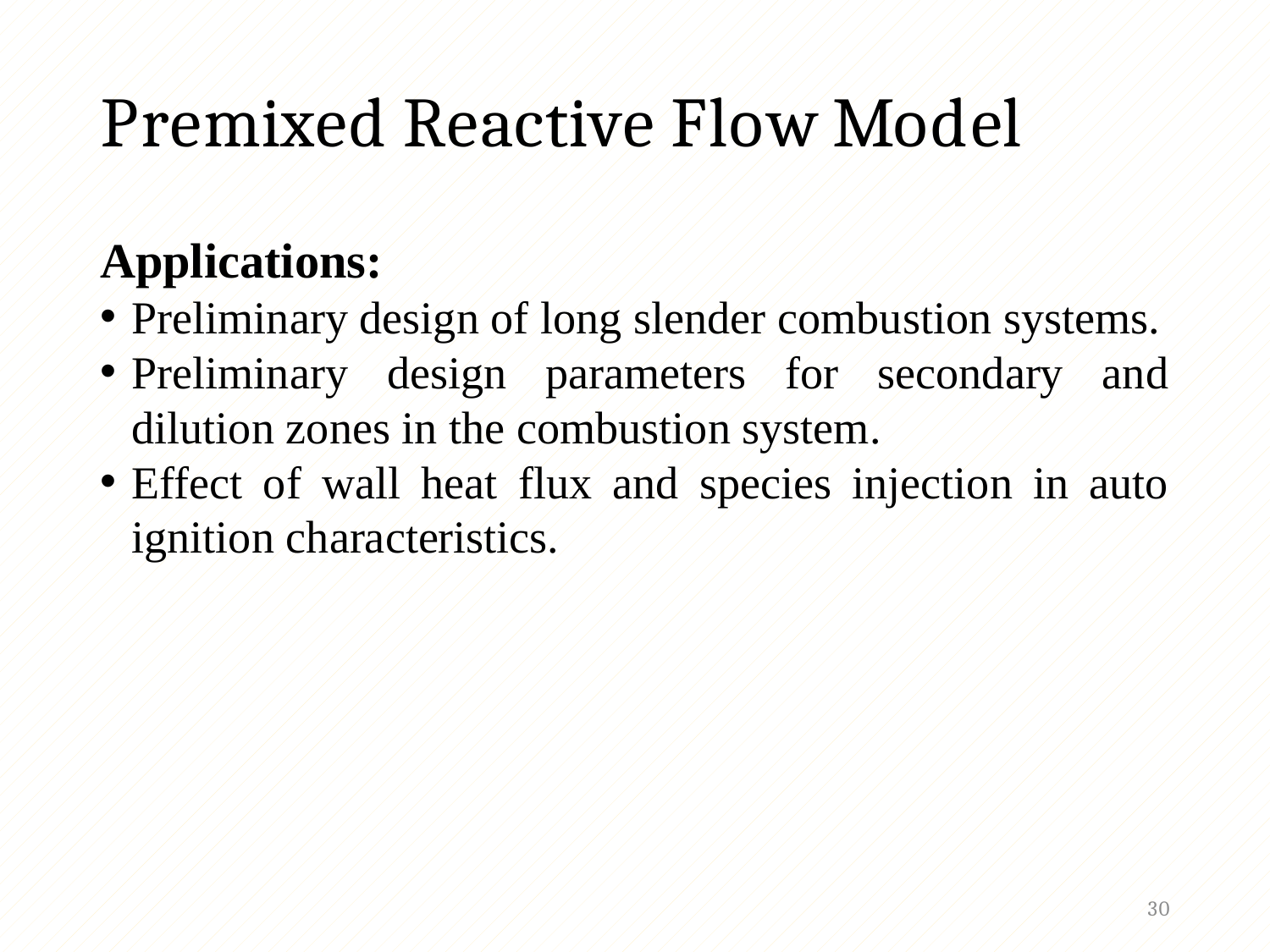

# Premixed Reactive Flow Model
Applications:
Preliminary design of long slender combustion systems.
Preliminary design parameters for secondary and dilution zones in the combustion system.
Effect of wall heat flux and species injection in auto ignition characteristics.

30